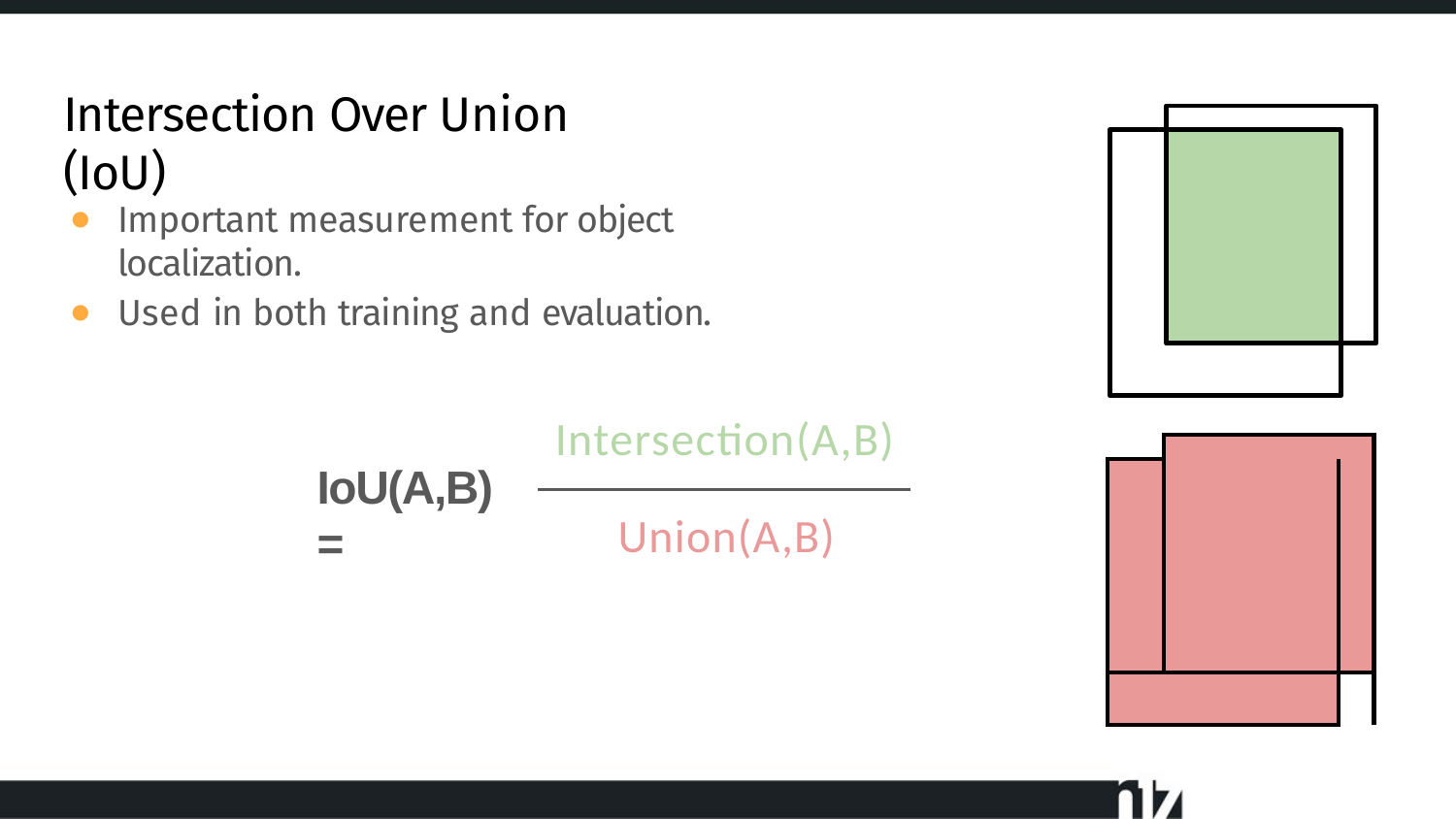

# Intersection Over Union (IoU)

Important measurement for object localization.
Used in both training and evaluation.
Intersection(A,B)
|  |  |  |
| --- | --- | --- |
|  |  |  |
|  |  |  |
IoU(A,B)
=
Union(A,B)